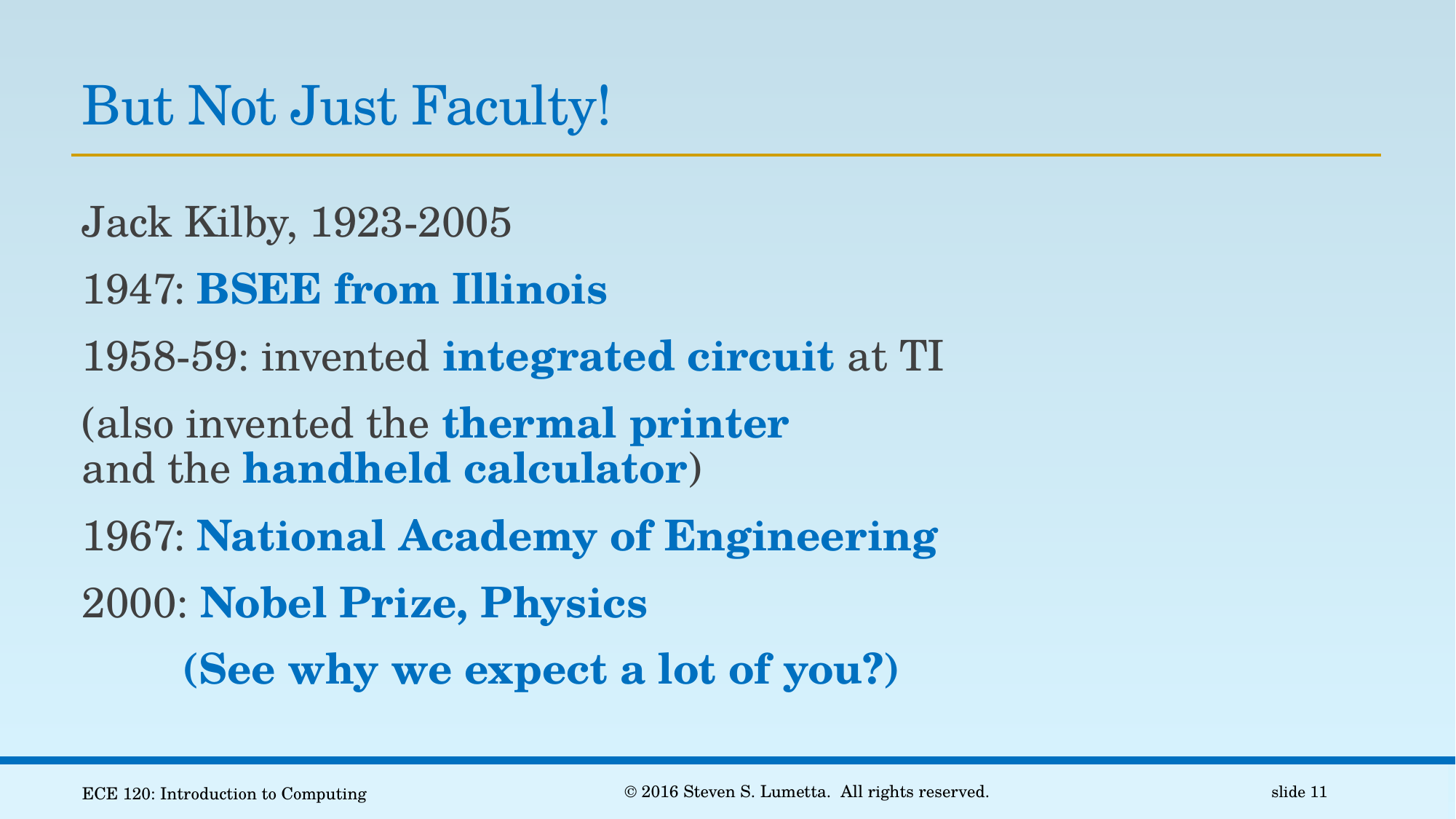

# But Not Just Faculty!
Jack Kilby, 1923-2005
1947: BSEE from Illinois
1958-59: invented integrated circuit at TI
(also invented the thermal printer
and the handheld calculator)
1967: National Academy of Engineering
2000: Nobel Prize, Physics
(See why we expect a lot of you?)
ECE 120: Introduction to Computing
© 2016 Steven S. Lumetta.  All rights reserved.
slide 11